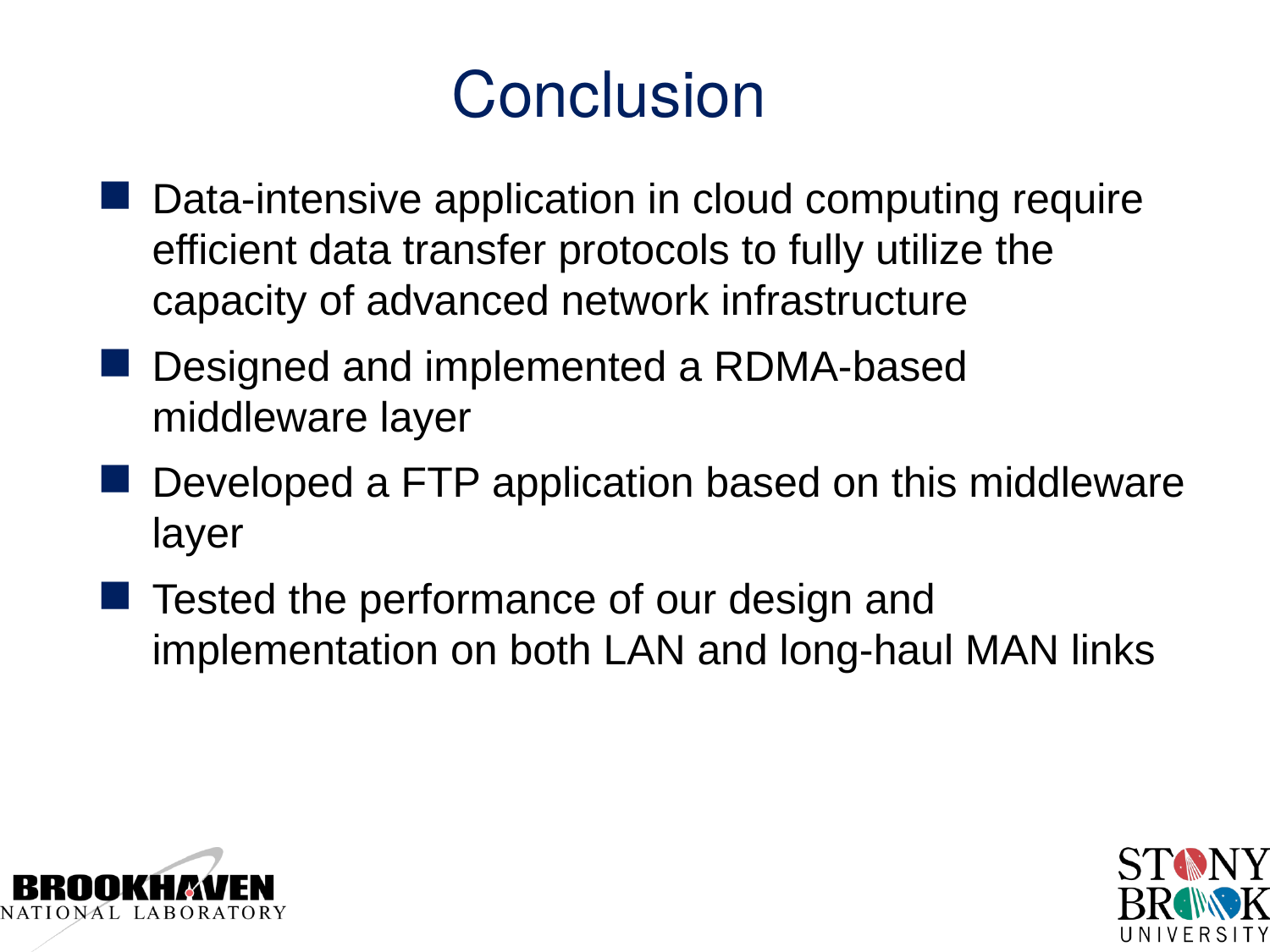

# Conclusion
Data-intensive application in cloud computing require efficient data transfer protocols to fully utilize the capacity of advanced network infrastructure
Designed and implemented a RDMA-based middleware layer
Developed a FTP application based on this middleware layer
Tested the performance of our design and implementation on both LAN and long-haul MAN links